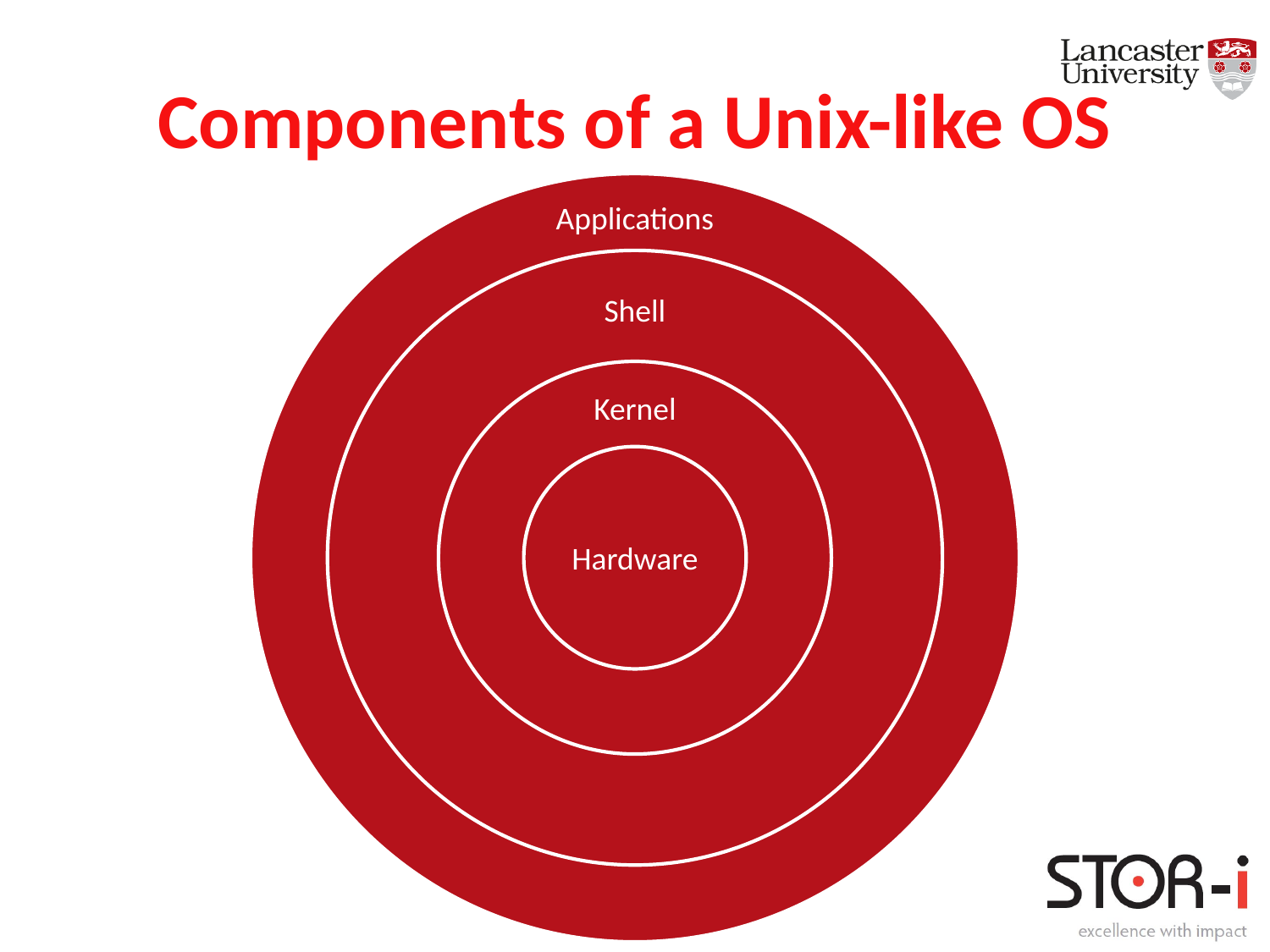

# Components of a Unix-like OS

Applications

Shell

Kernel
Hardware